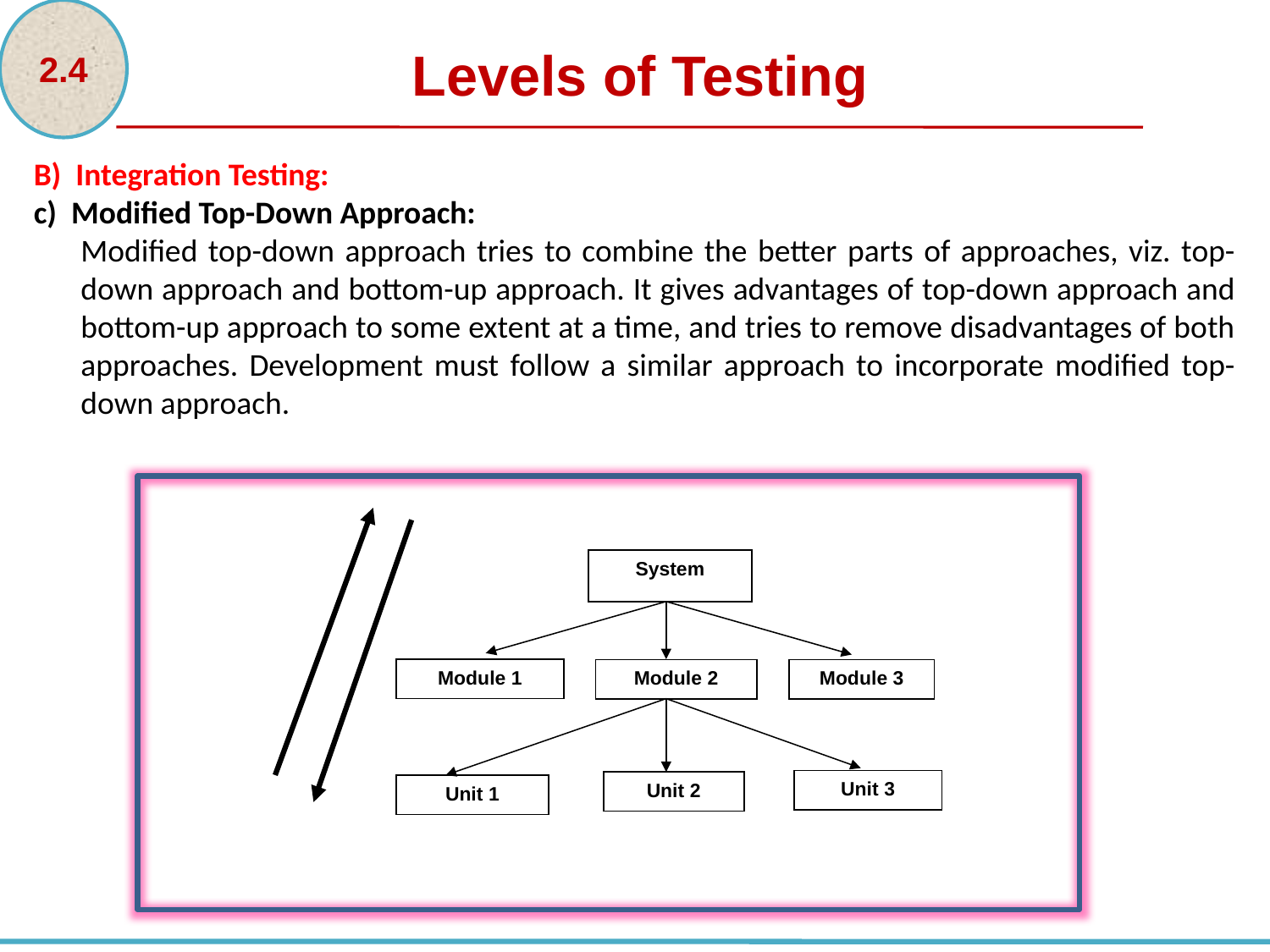

2.4
Levels of Testing
B)  Integration Testing:
c)  Modified Top-Down Approach:
Modified top-down approach tries to combine the better parts of approaches, viz. top-down approach and bottom-up approach. It gives advantages of top-down approach and bottom-up approach to some extent at a time, and tries to remove disadvantages of both approaches. Development must follow a similar approach to incorporate modified top-down approach.

System
Module 1
Module 2
Module 3
Unit 3
Unit 2
Unit 1